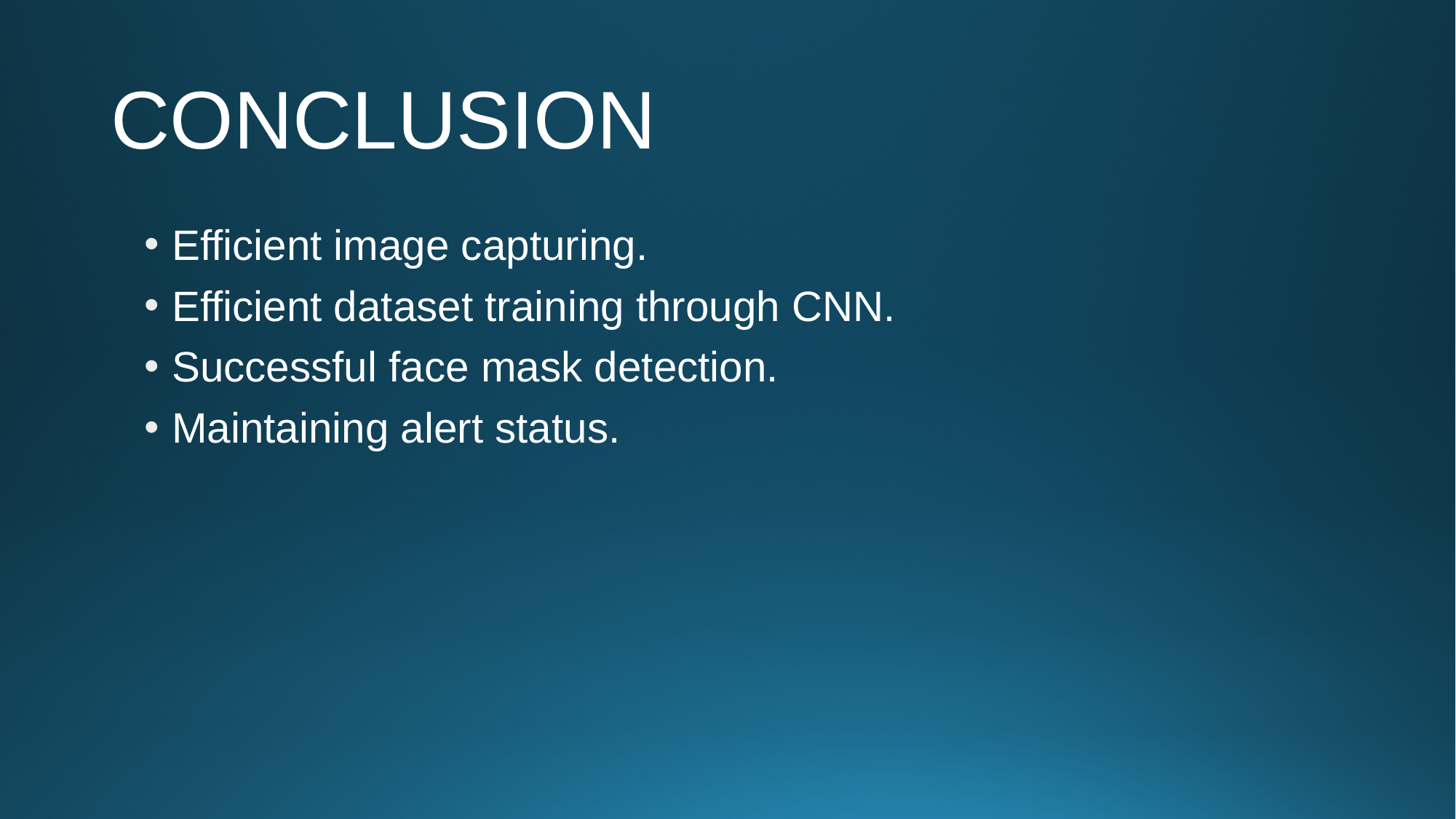

# CONCLUSION
Efficient image capturing.
Efficient dataset training through CNN.
Successful face mask detection.
Maintaining alert status.